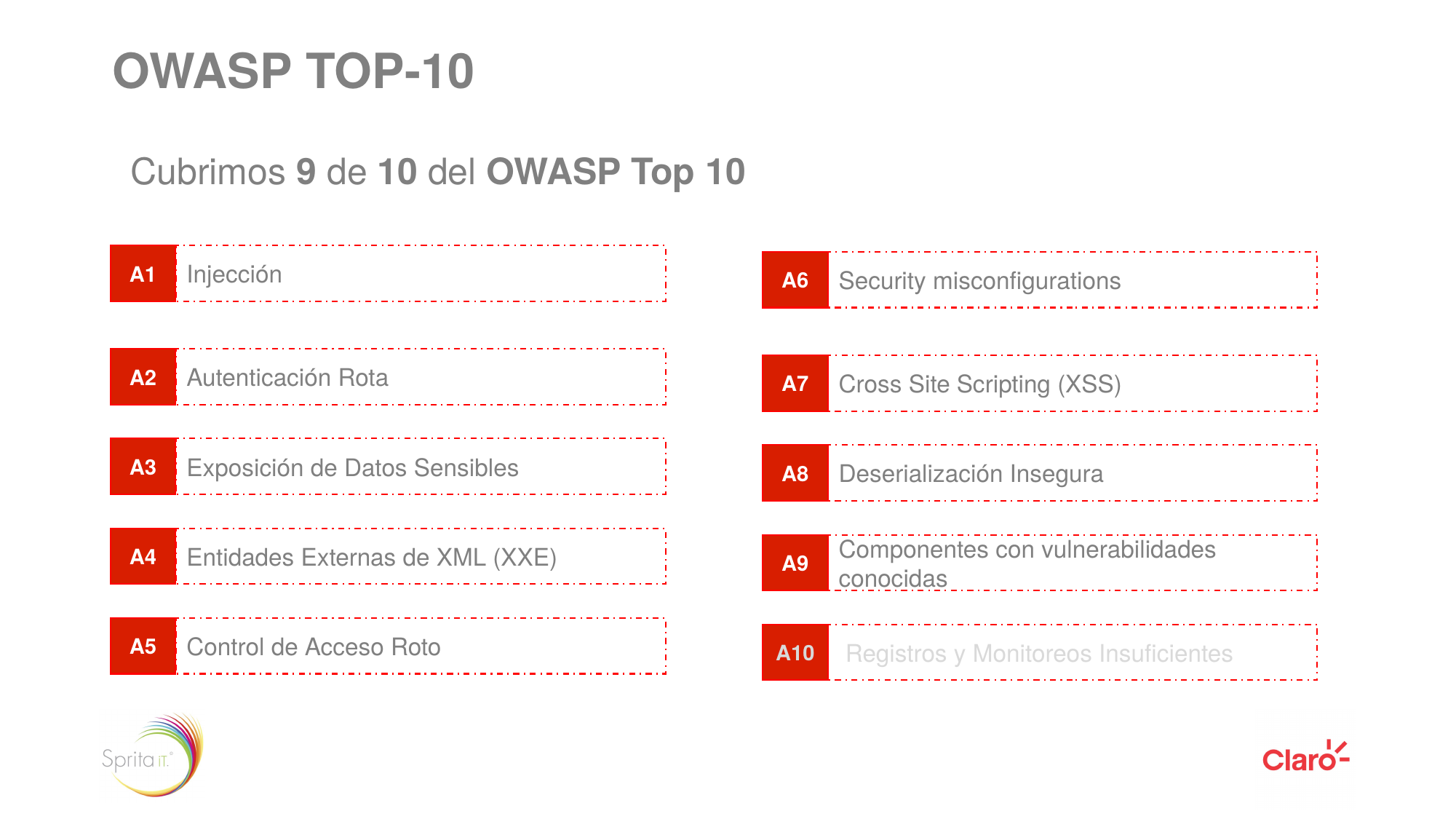

OWASP TOP-10
Cubrimos 9 de 10 del OWASP Top 10
A1
Injección
A6
Security misconfigurations
A2
Autenticación Rota
A7
Cross Site Scripting (XSS)
A3
Exposición de Datos Sensibles
A8
Deserialización Insegura
A4
Entidades Externas de XML (XXE)
A9
Componentes con vulnerabilidades conocidas
A5
Control de Acceso Roto
A10
 Registros y Monitoreos Insuficientes